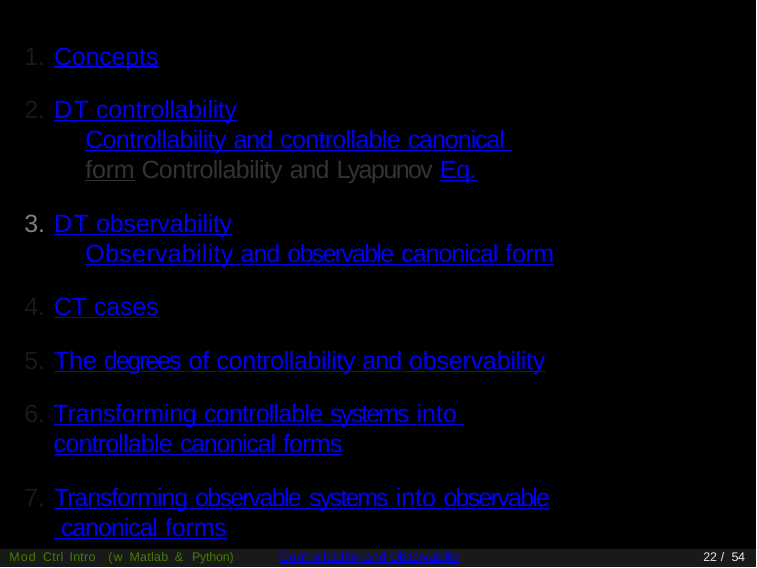

Concepts
DT controllability
Controllability and controllable canonical form Controllability and Lyapunov Eq.
DT observability
Observability and observable canonical form
CT cases
The degrees of controllability and observability
Transforming controllable systems into controllable canonical forms
Transforming observable systems into observable canonical forms
Mod Ctrl Intro (w Matlab & Python)
Controllability and Observability
22 / 54